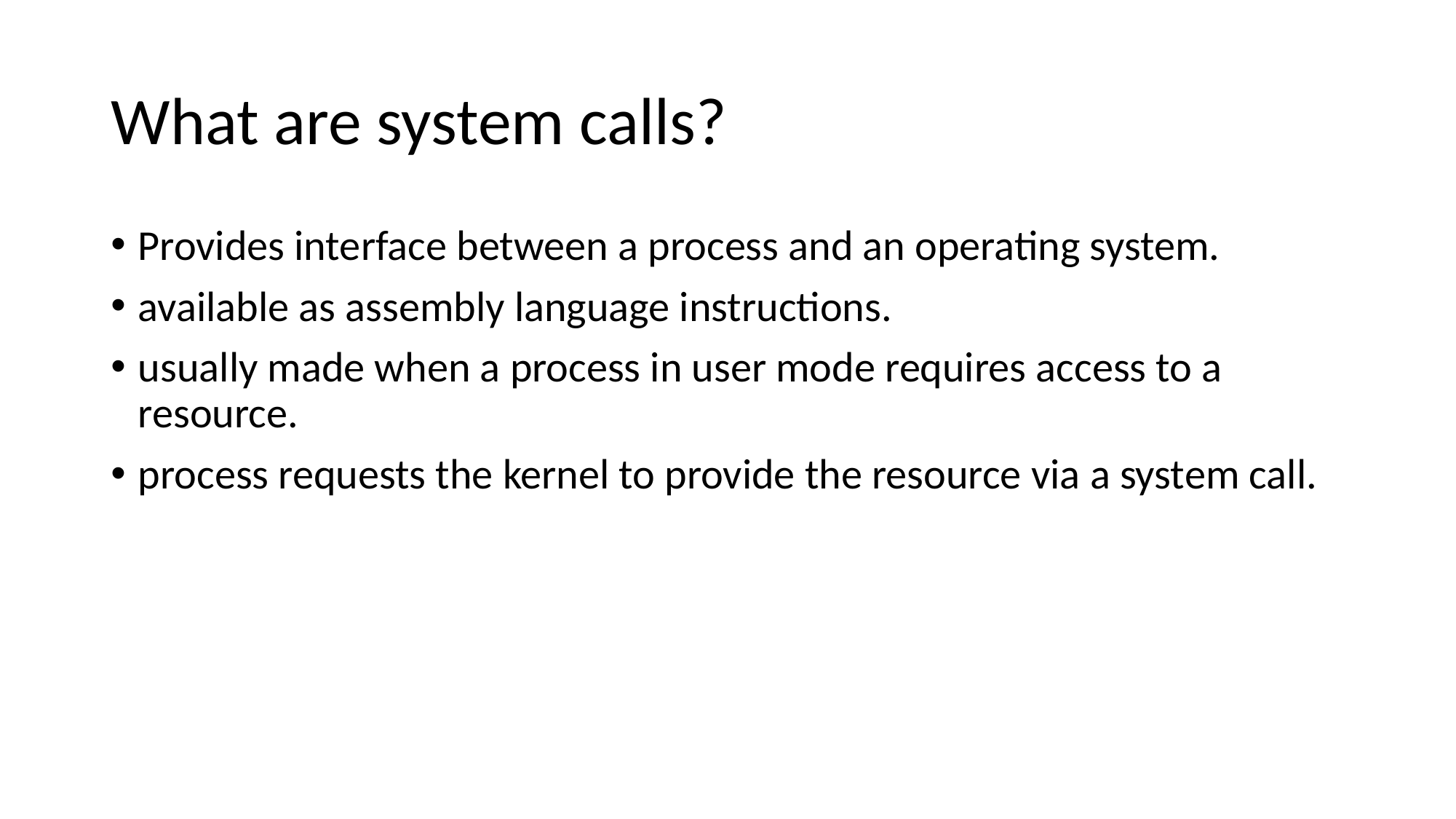

# What are system calls?
Provides interface between a process and an operating system.
available as assembly language instructions.
usually made when a process in user mode requires access to a resource.
process requests the kernel to provide the resource via a system call.